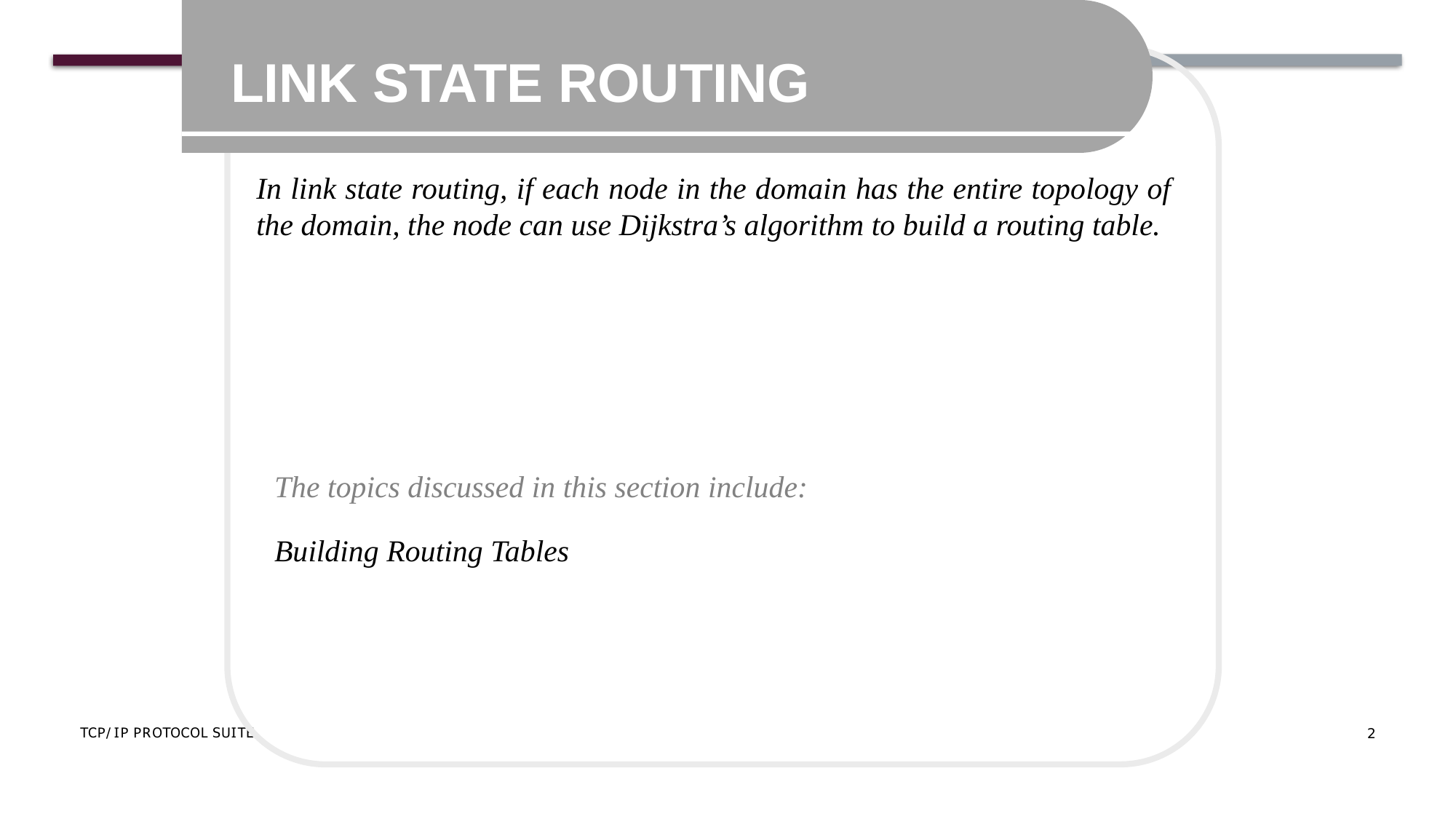

LINK STATE ROUTING
In link state routing, if each node in the domain has the entire topology of the domain, the node can use Dijkstra’s algorithm to build a routing table.
The topics discussed in this section include:
Building Routing Tables
2
TCP/IP Protocol Suite